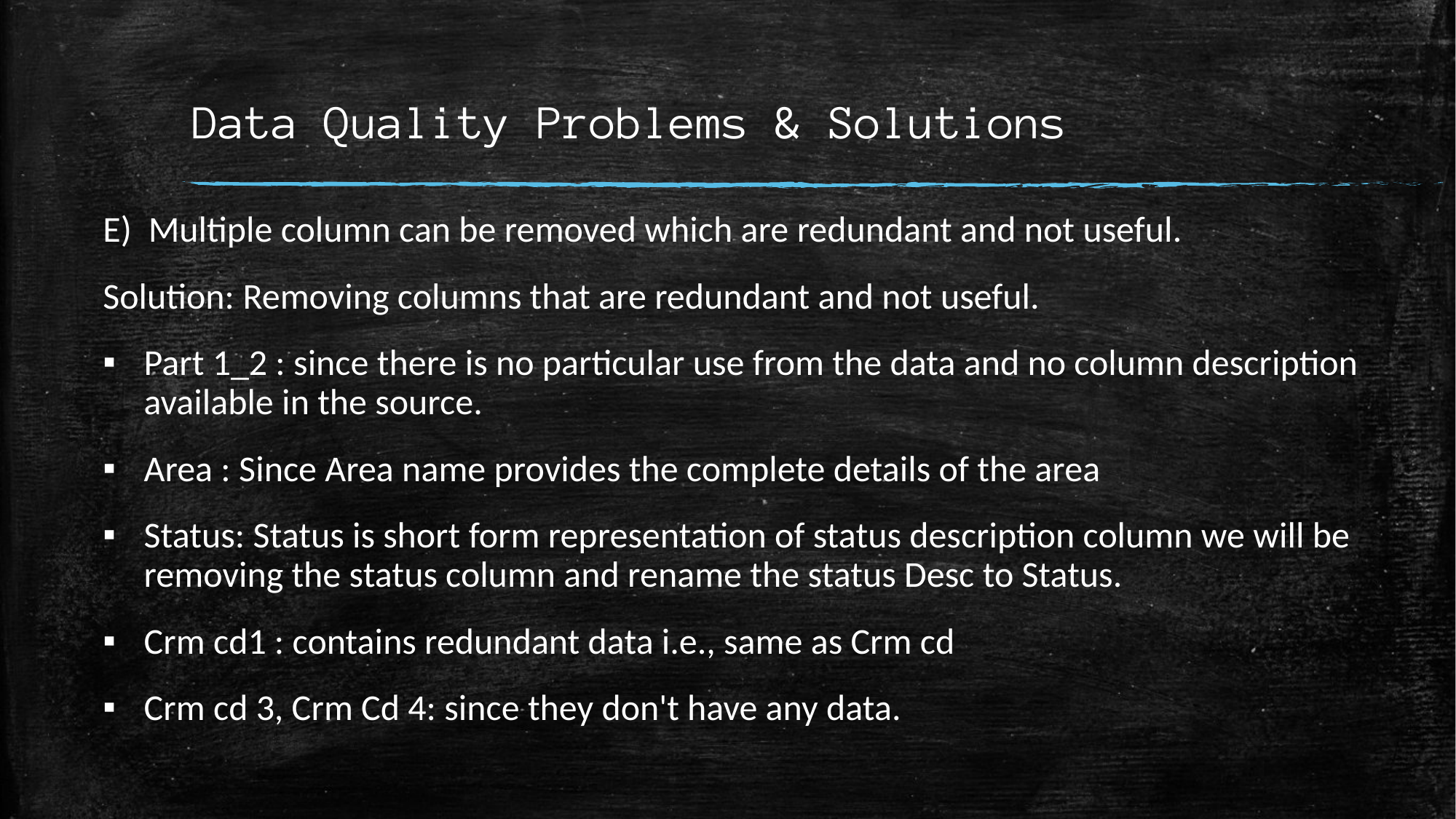

# Data Quality Problems & Solutions
E)  Multiple column can be removed which are redundant and not useful.
Solution: Removing columns that are redundant and not useful.
Part 1_2 : since there is no particular use from the data and no column description available in the source.
Area : Since Area name provides the complete details of the area
Status: Status is short form representation of status description column we will be removing the status column and rename the status Desc to Status.
Crm cd1 : contains redundant data i.e., same as Crm cd
Crm cd 3, Crm Cd 4: since they don't have any data.